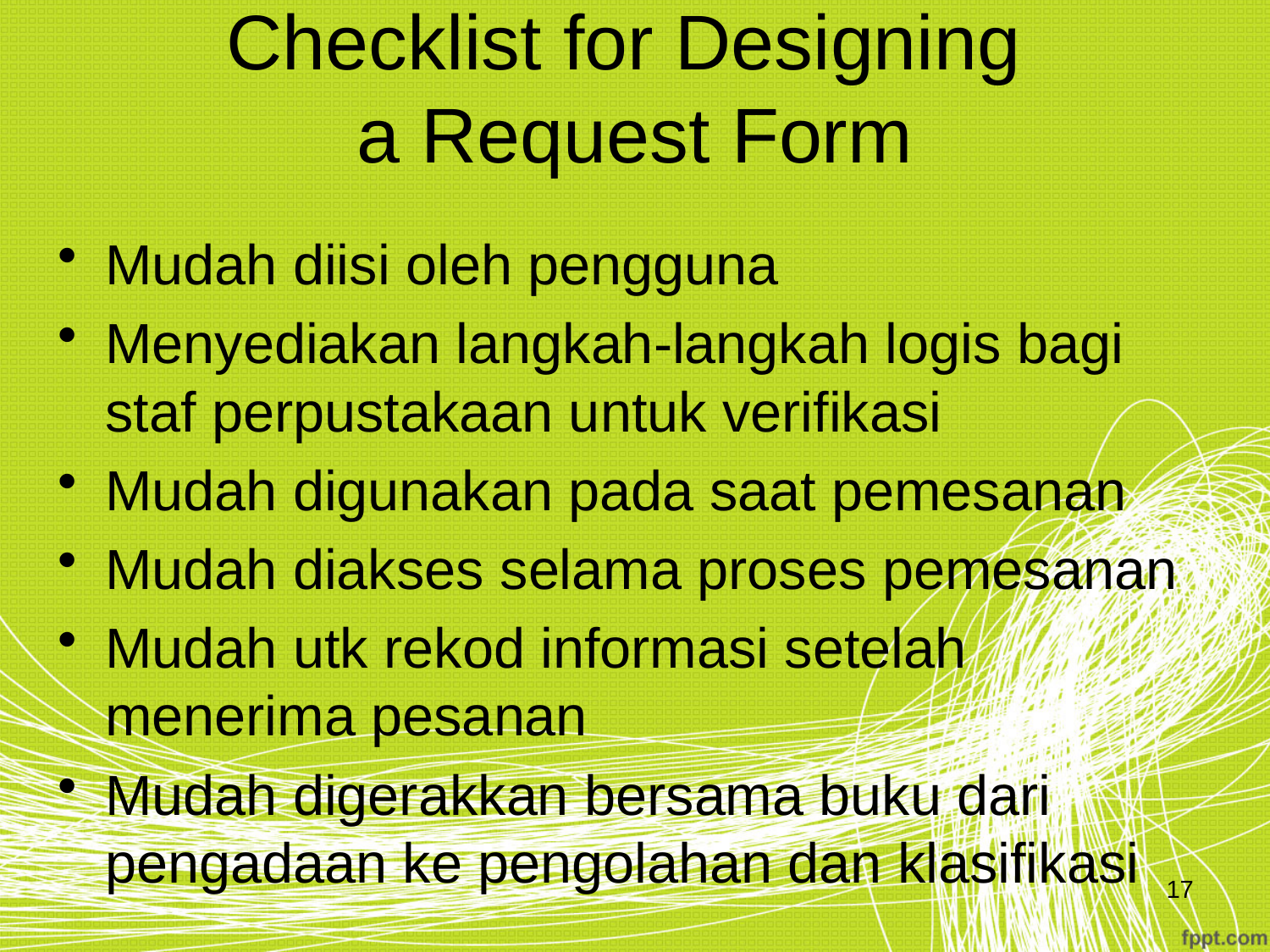

# Checklist for Designing a Request Form
Mudah diisi oleh pengguna
Menyediakan langkah-langkah logis bagi staf perpustakaan untuk verifikasi
Mudah digunakan pada saat pemesanan
Mudah diakses selama proses pemesanan
Mudah utk rekod informasi setelah menerima pesanan
Mudah digerakkan bersama buku dari pengadaan ke pengolahan dan klasifikasi

17